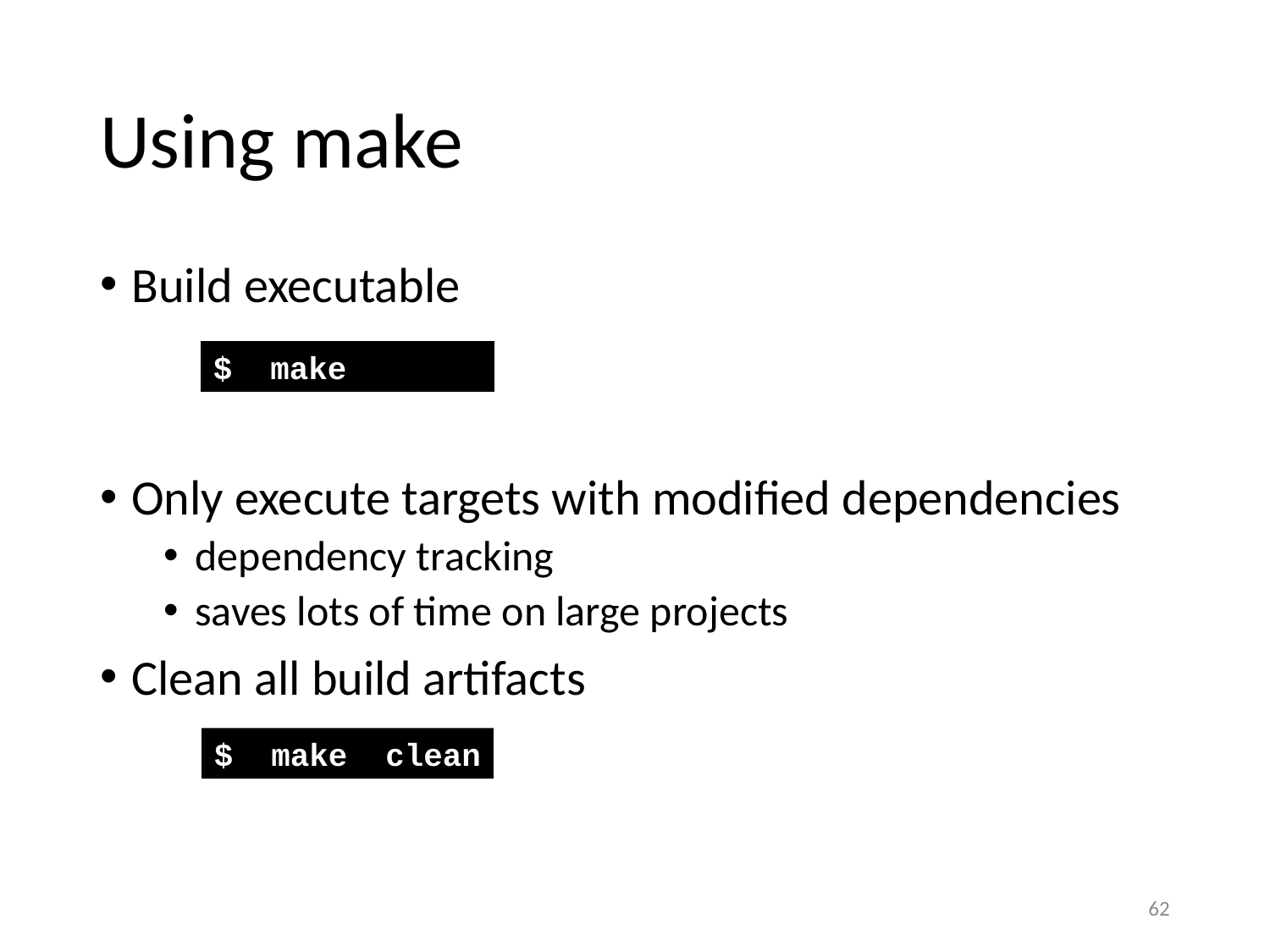

# Using make
Build executable

Only execute targets with modified dependencies
dependency tracking
saves lots of time on large projects
Clean all build artifacts
$  make
$  make  clean
62